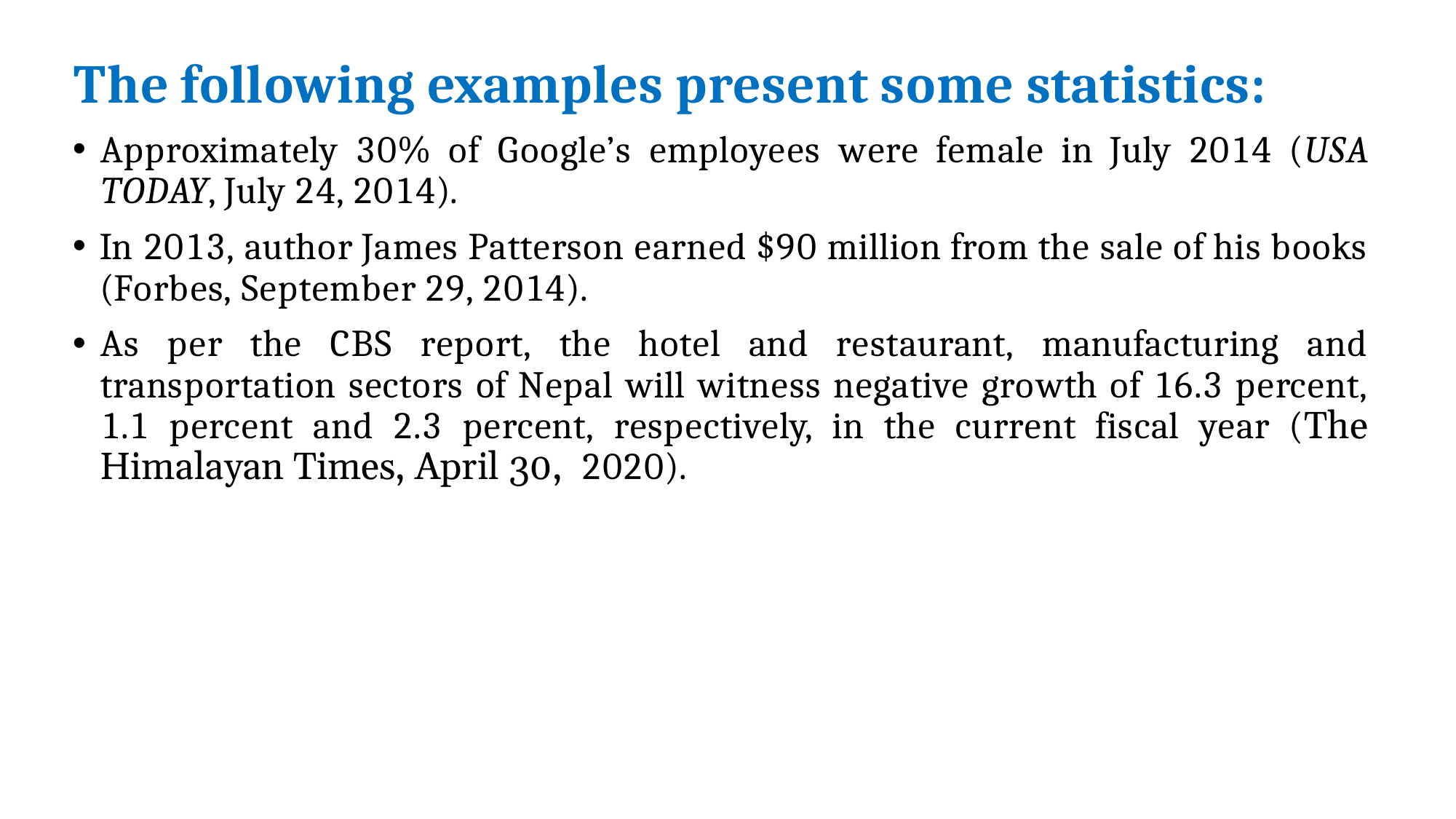

The following examples present some statistics:
Approximately 30% of Google’s employees were female in July 2014 (USA TODAY, July 24, 2014).
In 2013, author James Patterson earned $90 million from the sale of his books (Forbes, September 29, 2014).
As per the CBS report, the hotel and restaurant, manufacturing and transportation sectors of Nepal will witness negative growth of 16.3 percent, 1.1 percent and 2.3 percent, respectively, in the current fiscal year (The Himalayan Times, April 30,  2020).